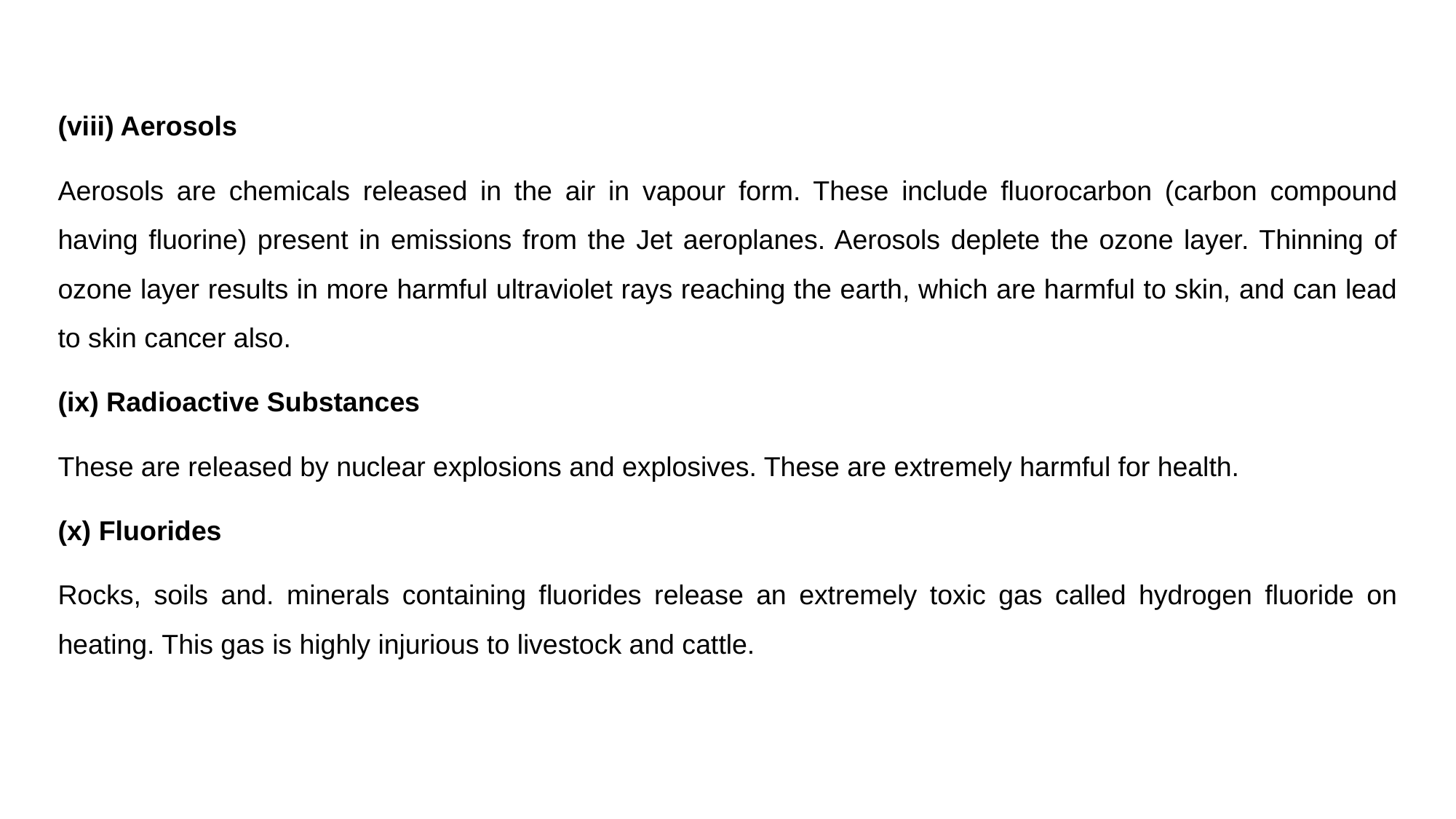

(viii) Aerosols
Aerosols are chemicals released in the air in vapour form. These include fluorocarbon (carbon compound having fluorine) present in emissions from the Jet aeroplanes. Aerosols deplete the ozone layer. Thinning of ozone layer results in more harmful ultraviolet rays reaching the earth, which are harmful to skin, and can lead to skin cancer also.
(ix) Radioactive Substances
These are released by nuclear explosions and explosives. These are extremely harmful for health.
(x) Fluorides
Rocks, soils and. minerals containing fluorides release an extremely toxic gas called hydrogen fluoride on heating. This gas is highly injurious to livestock and cattle.